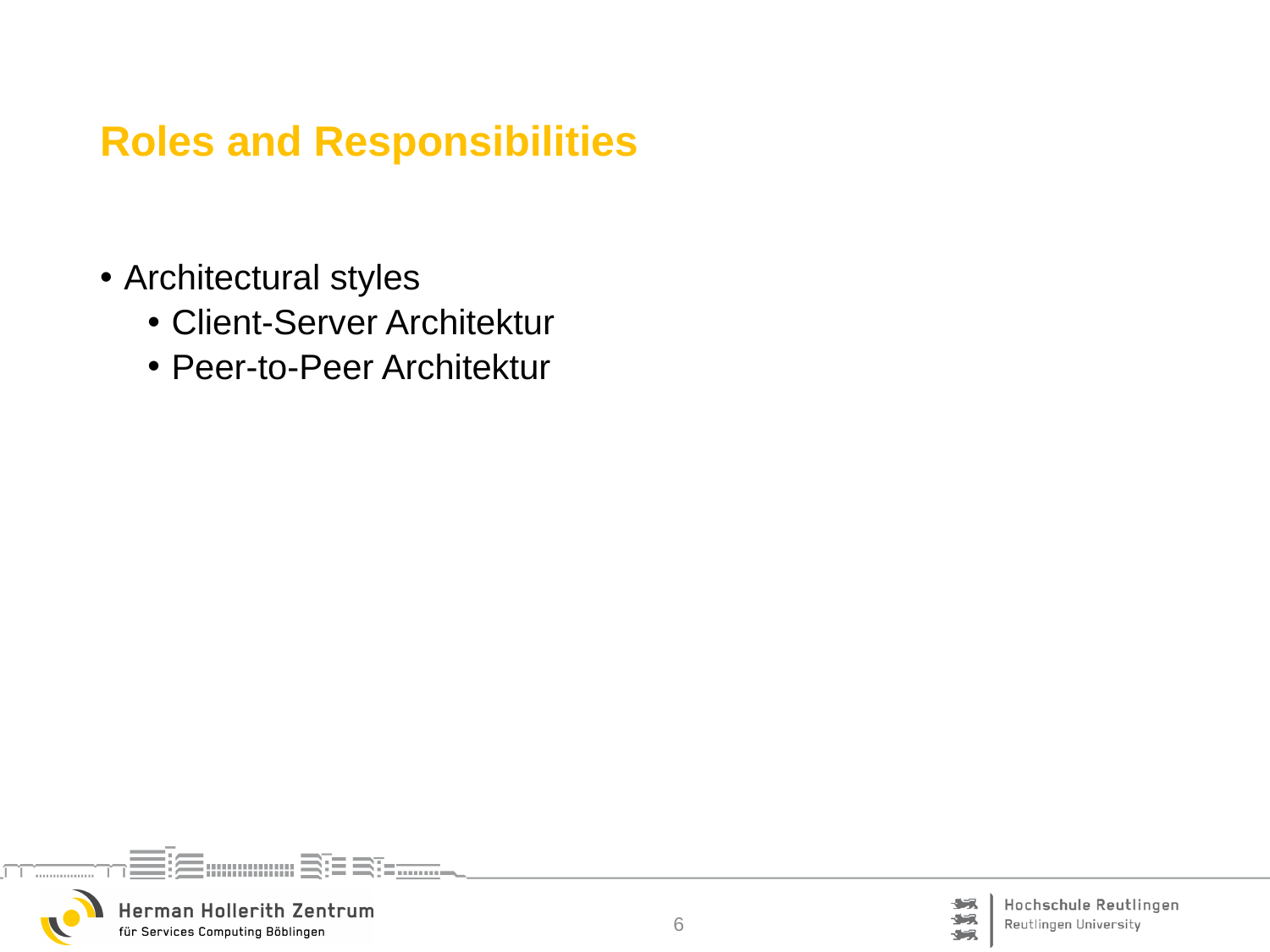

# Roles and Responsibilities
Architectural styles
Client-Server Architektur
Peer-to-Peer Architektur
6